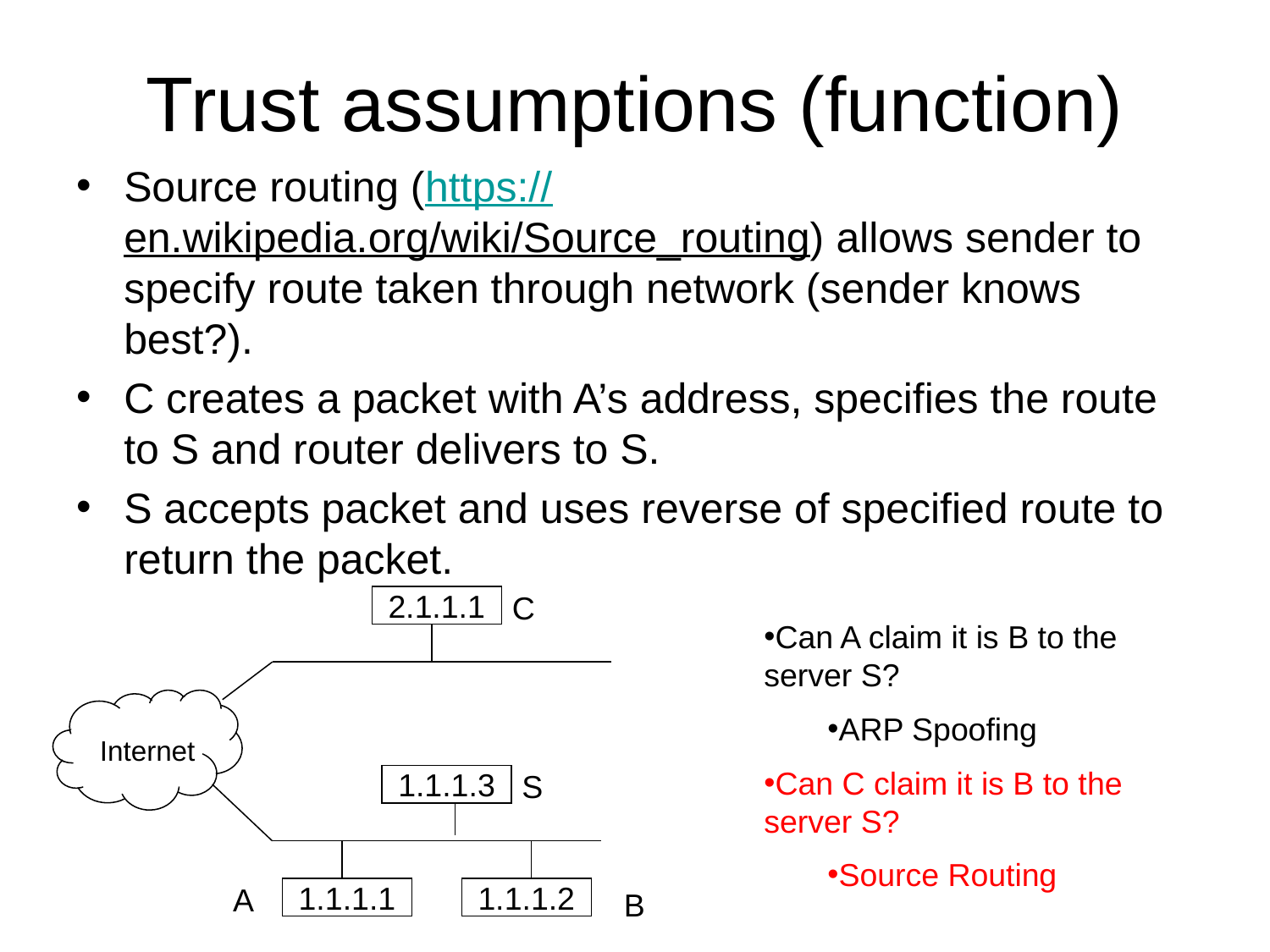

# Trust assumptions (function)
Source routing (https://en.wikipedia.org/wiki/Source_routing) allows sender to specify route taken through network (sender knows best?).
C creates a packet with A’s address, specifies the route to S and router delivers to S.
S accepts packet and uses reverse of specified route to return the packet.

C
2.1.1.1
Can A claim it is B to the server S?
ARP Spoofing
Can C claim it is B to the server S?
Source Routing
Internet
S
1.1.1.3
A
1.1.1.1
1.1.1.2
B